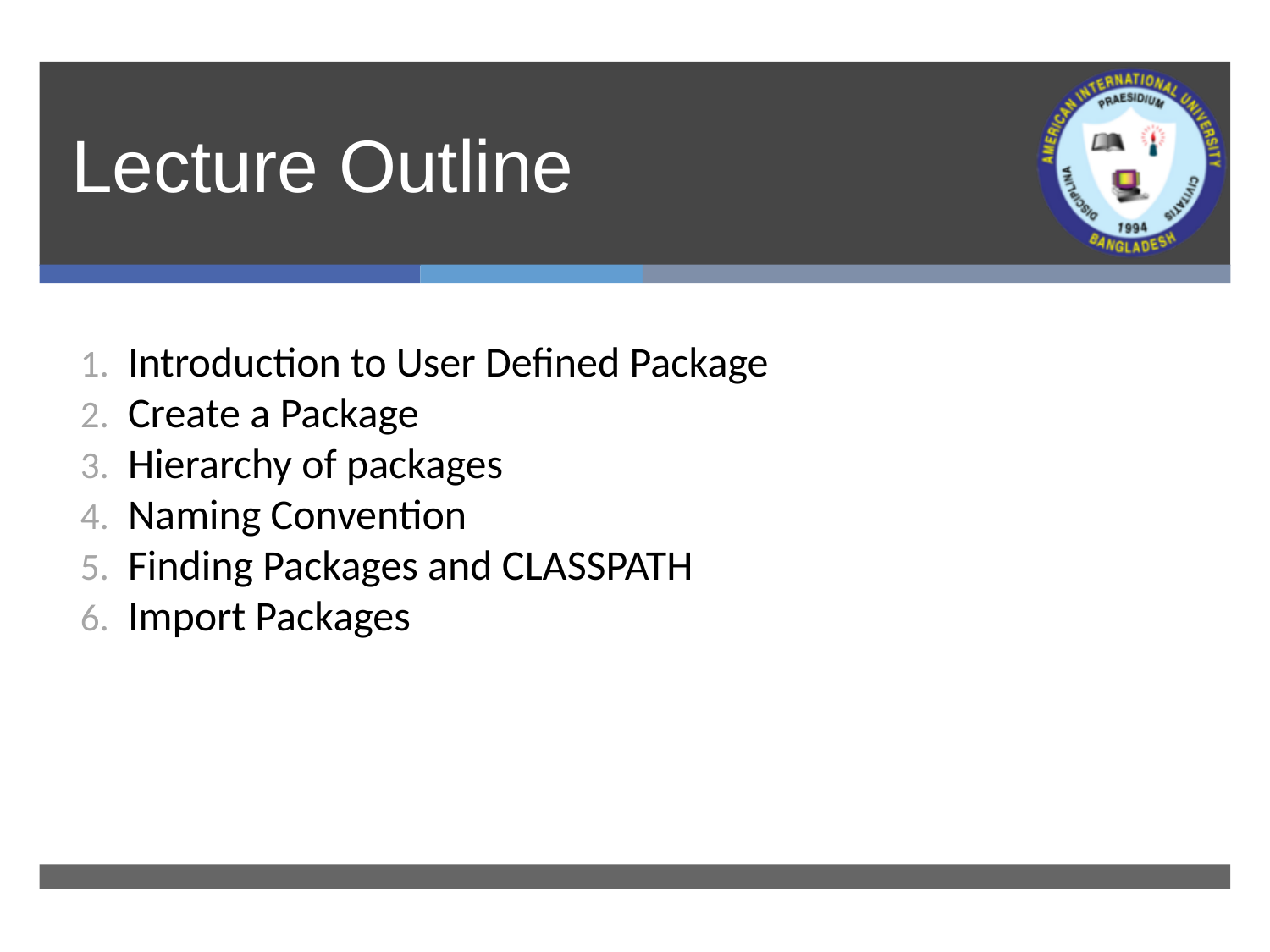

# Lecture Outline
Introduction to User Defined Package
Create a Package
Hierarchy of packages
Naming Convention
Finding Packages and CLASSPATH
Import Packages